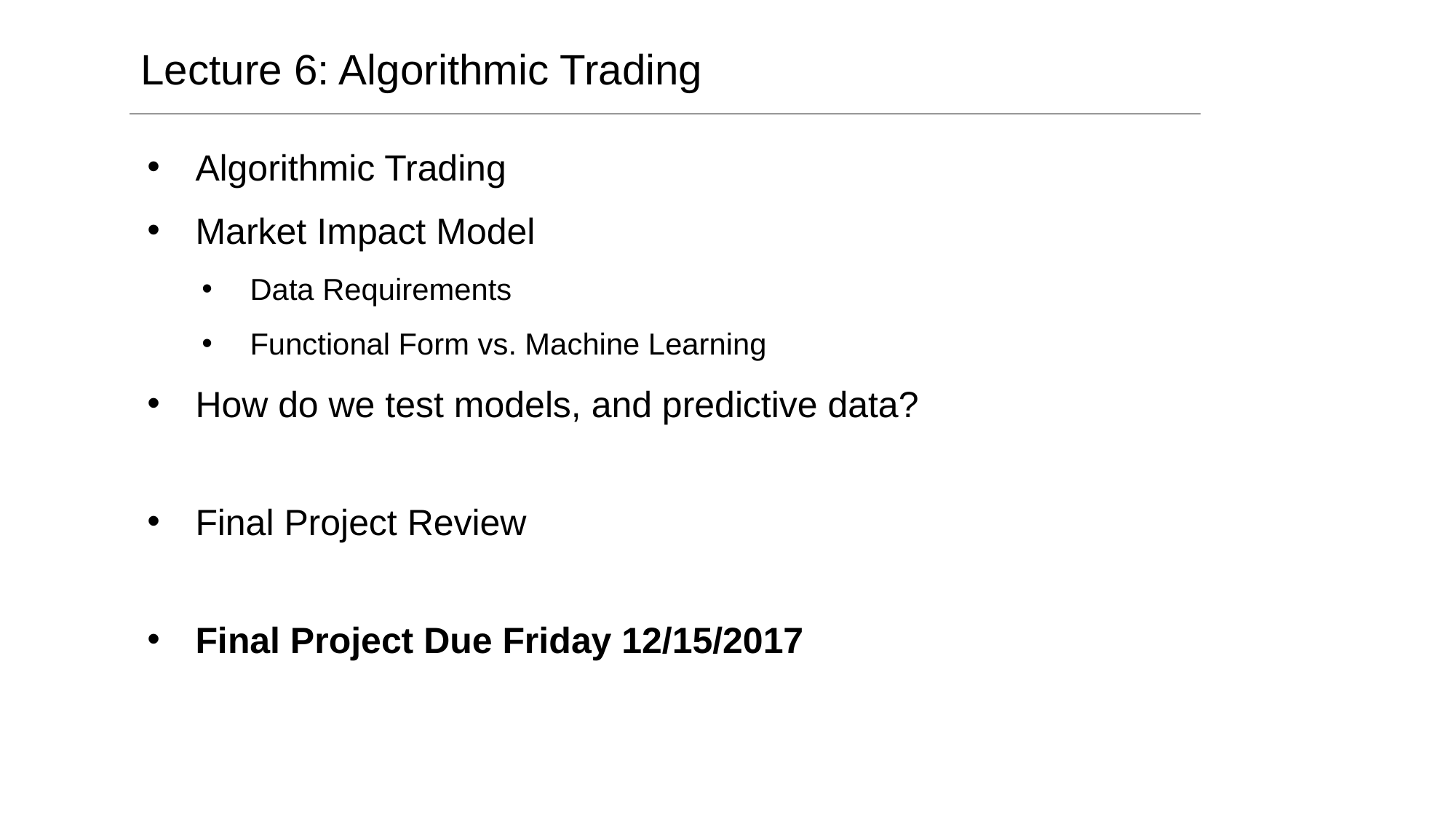

# Lecture 6: Algorithmic Trading
Algorithmic Trading
Market Impact Model
Data Requirements
Functional Form vs. Machine Learning
How do we test models, and predictive data?

Final Project Review

Final Project Due Friday 12/15/2017